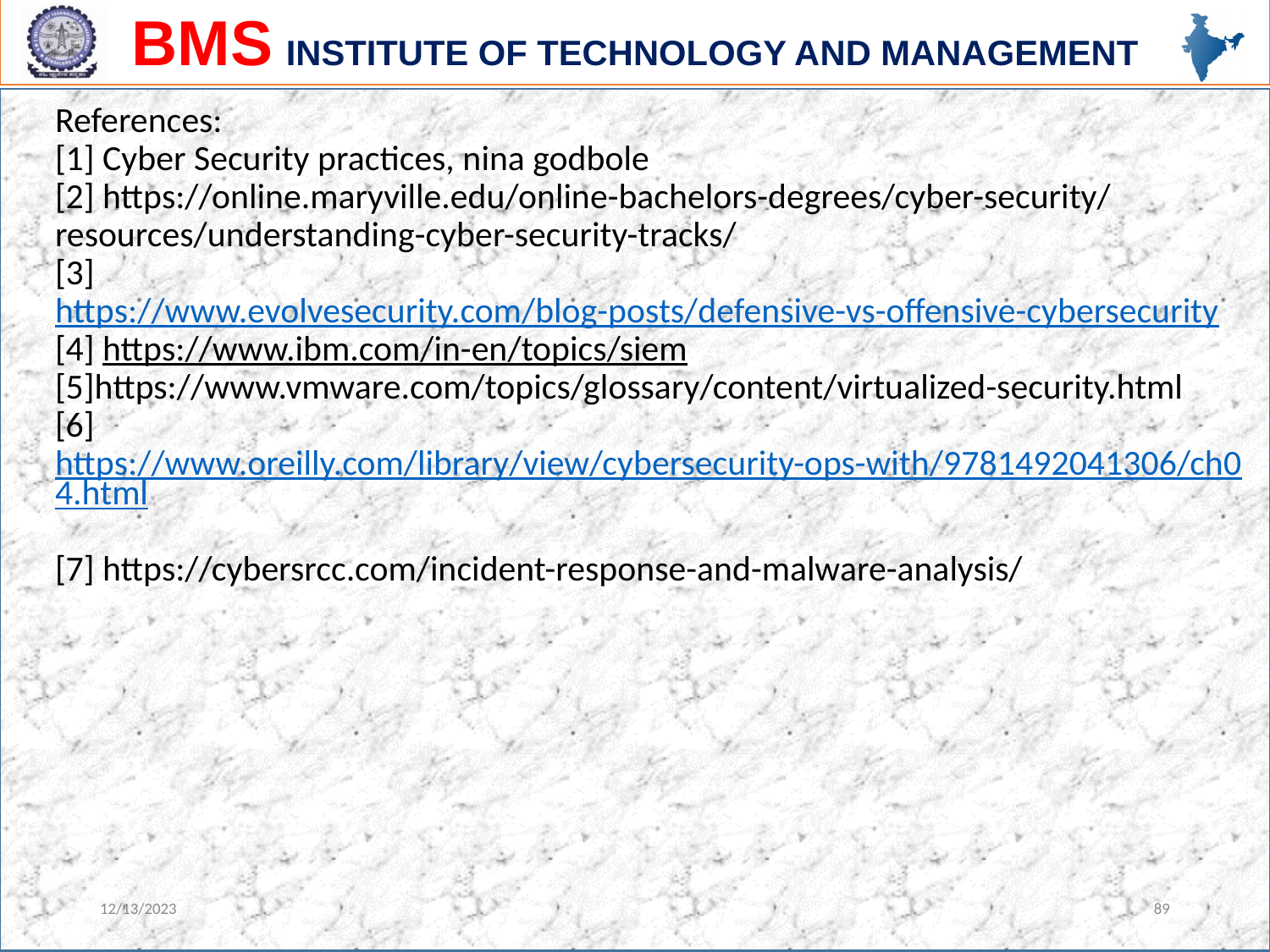

# References: [1] Cyber Security practices, nina godbole [2] https://online.maryville.edu/online-bachelors-degrees/cyber-security/resources/understanding-cyber-security-tracks/ [3] https://www.evolvesecurity.com/blog-posts/defensive-vs-offensive-cybersecurity [4] https://www.ibm.com/in-en/topics/siem [5]https://www.vmware.com/topics/glossary/content/virtualized-security.html [6] https://www.oreilly.com/library/view/cybersecurity-ops-with/9781492041306/ch04.html [7] https://cybersrcc.com/incident-response-and-malware-analysis/
12/13/2023
89